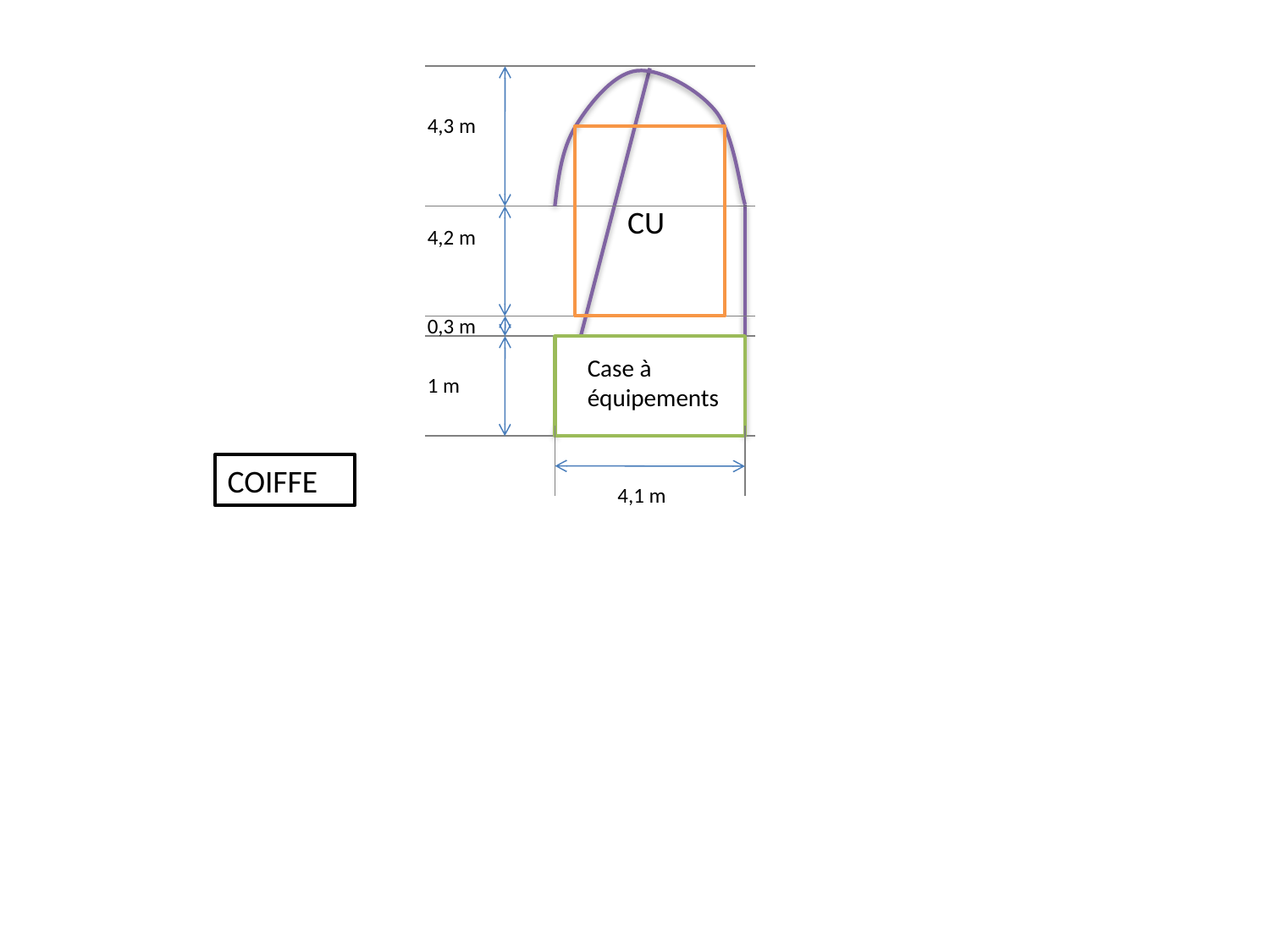

4,3 m

CU
4,2 m
0,3 m

Case à équipements
1 m
COIFFE
4,1 m